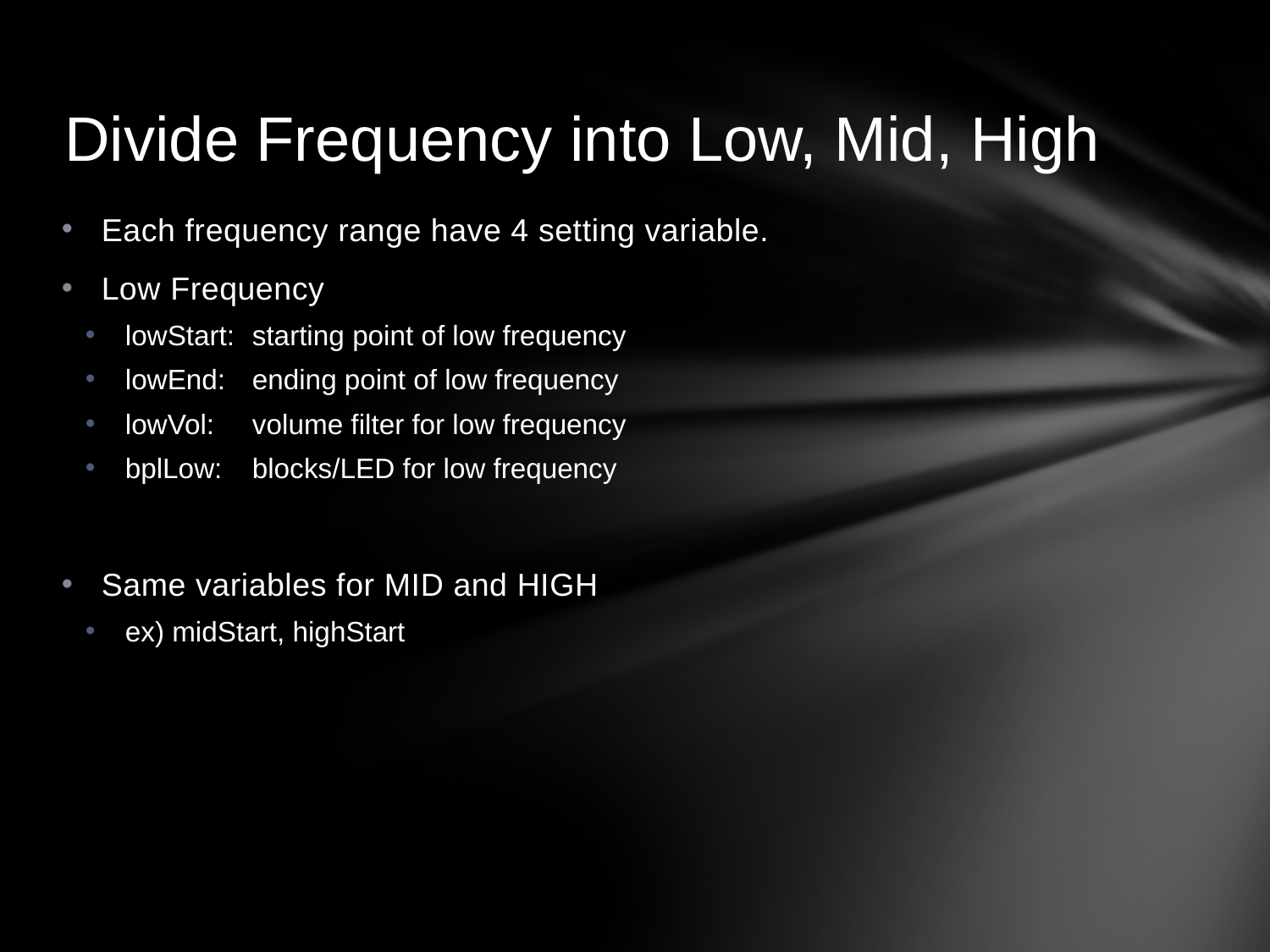

# Divide Frequency into Low, Mid, High
Each frequency range have 4 setting variable.
Low Frequency
lowStart:	starting point of low frequency
lowEnd:	ending point of low frequency
lowVol: 	volume filter for low frequency
bplLow:	blocks/LED for low frequency

Same variables for MID and HIGH
ex) midStart, highStart